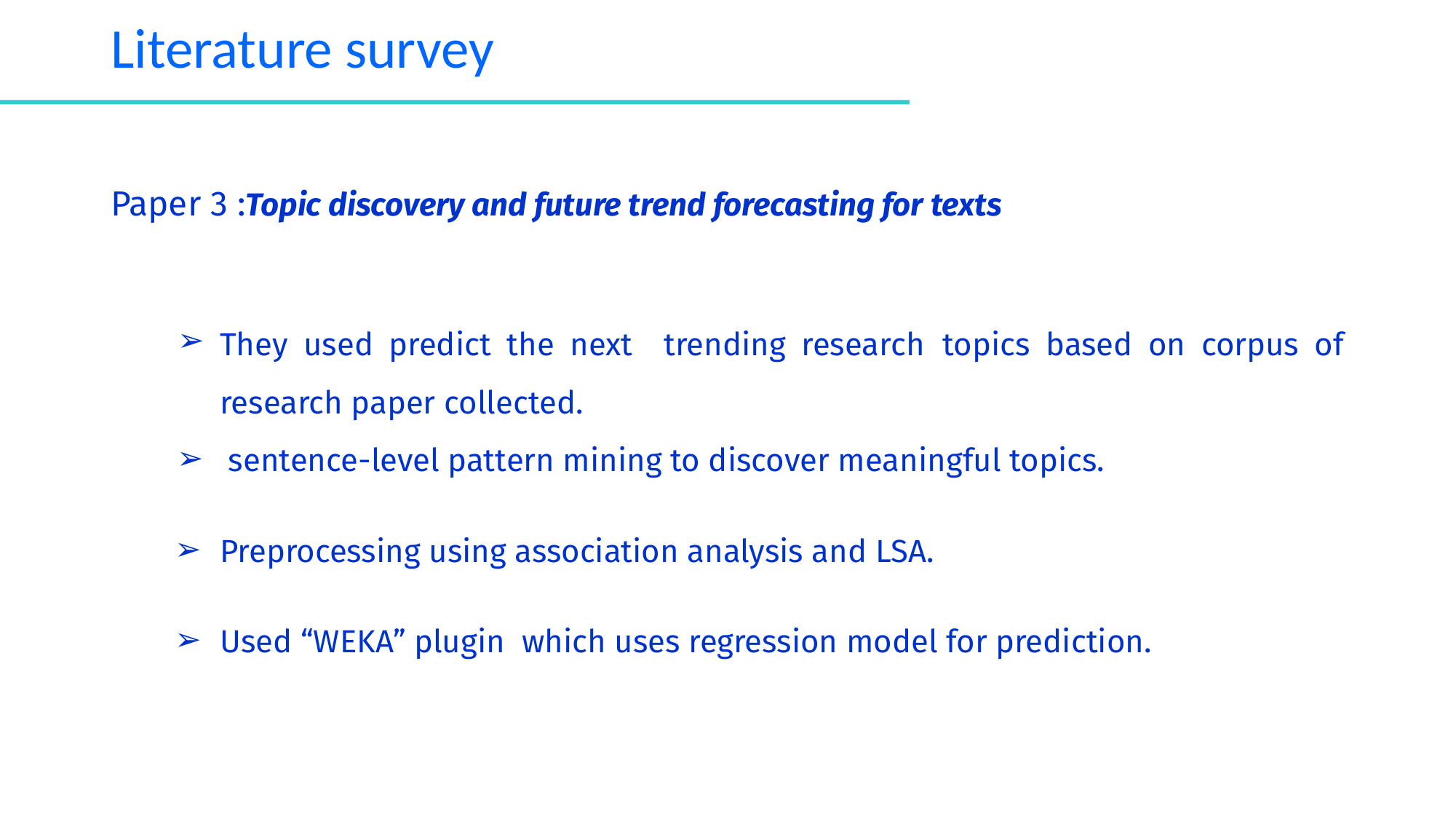

# Literature survey
Paper 3 :Topic discovery and future trend forecasting for texts

They used predict the next  trending research topics based on corpus of research paper collected.
 sentence-level pattern mining to discover meaningful topics.

Preprocessing using association analysis and LSA.

Used “WEKA” plugin  which uses regression model for prediction.